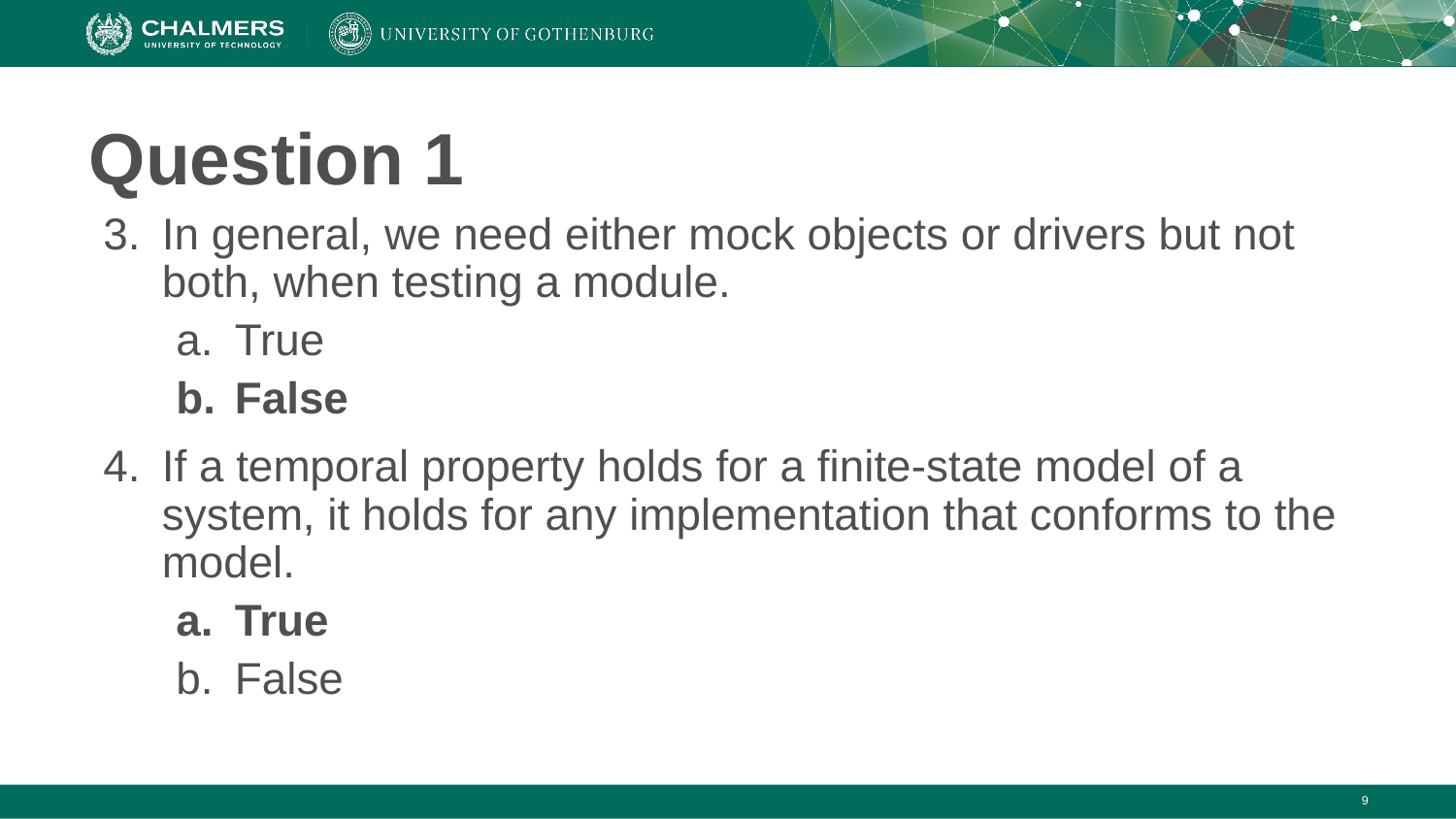

# Question 1
In general, we need either mock objects or drivers but not both, when testing a module.
True
False
If a temporal property holds for a finite-state model of a system, it holds for any implementation that conforms to the model.
True
False

9